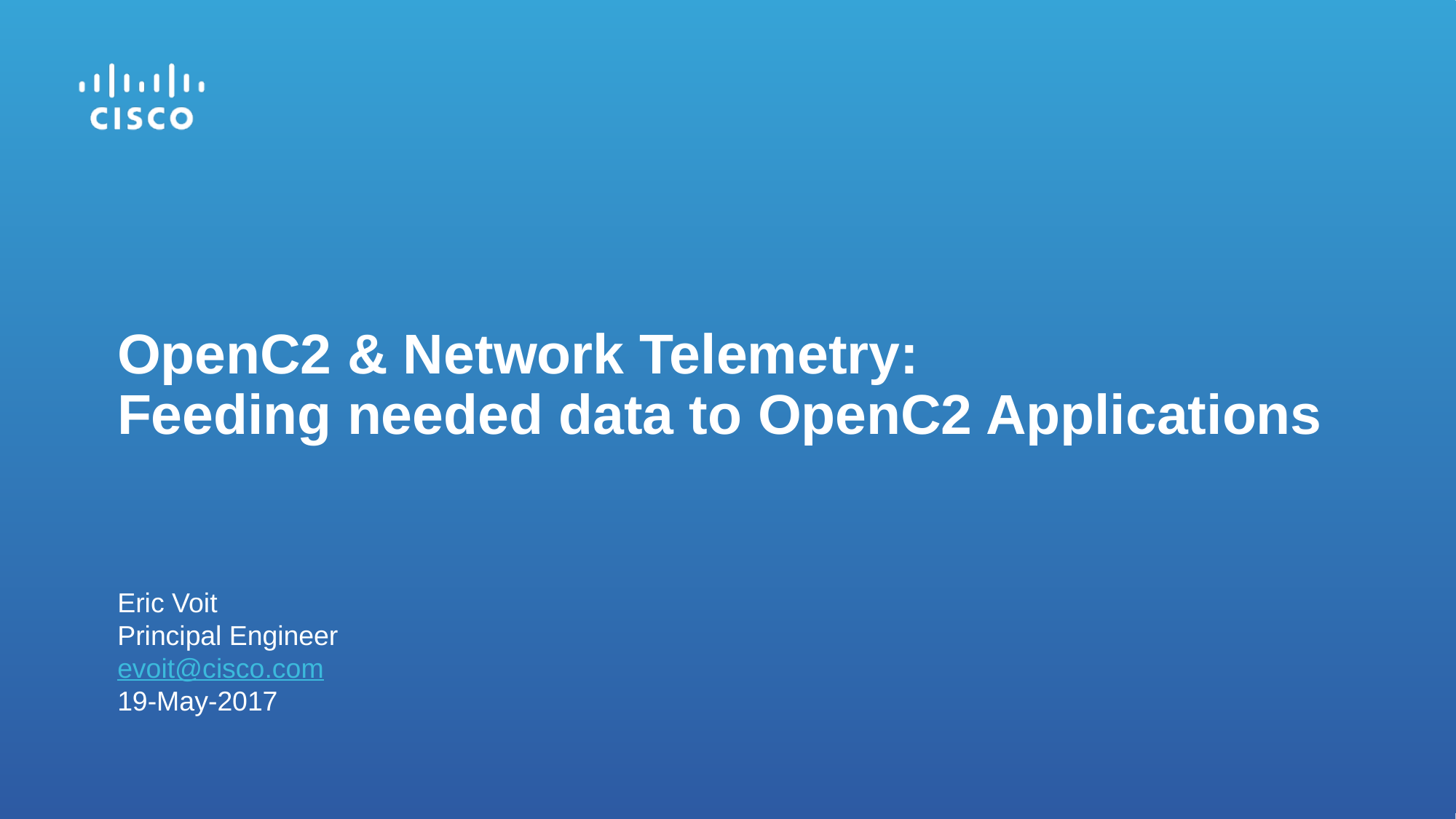

OpenC2 & Network Telemetry:
Feeding needed data to OpenC2 Applications

Eric Voit
Principal Engineer
evoit@cisco.com
19-May-2017